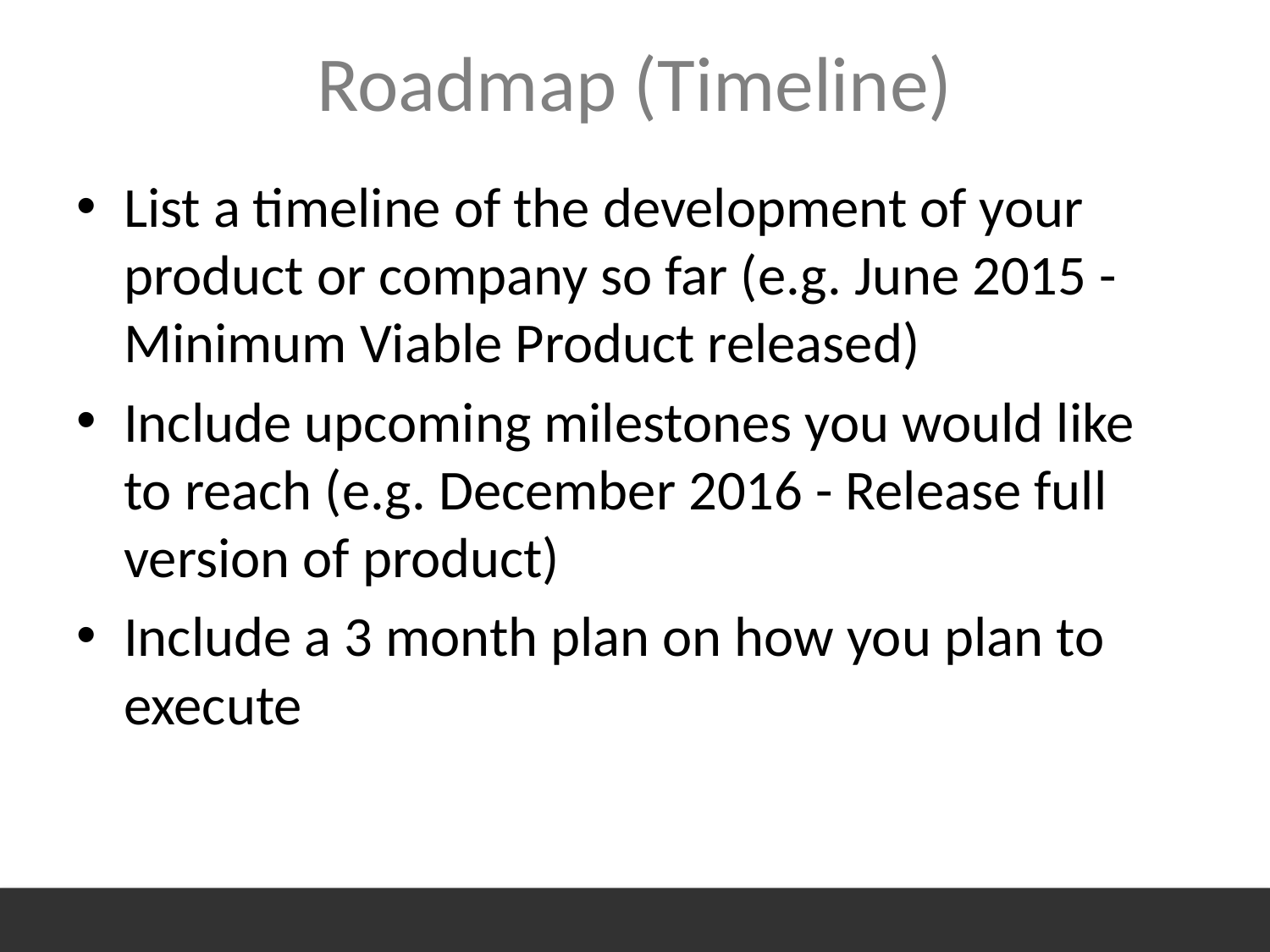

# Roadmap (Timeline)
List a timeline of the development of your product or company so far (e.g. June 2015 - Minimum Viable Product released)
Include upcoming milestones you would like to reach (e.g. December 2016 - Release full version of product)
Include a 3 month plan on how you plan to execute